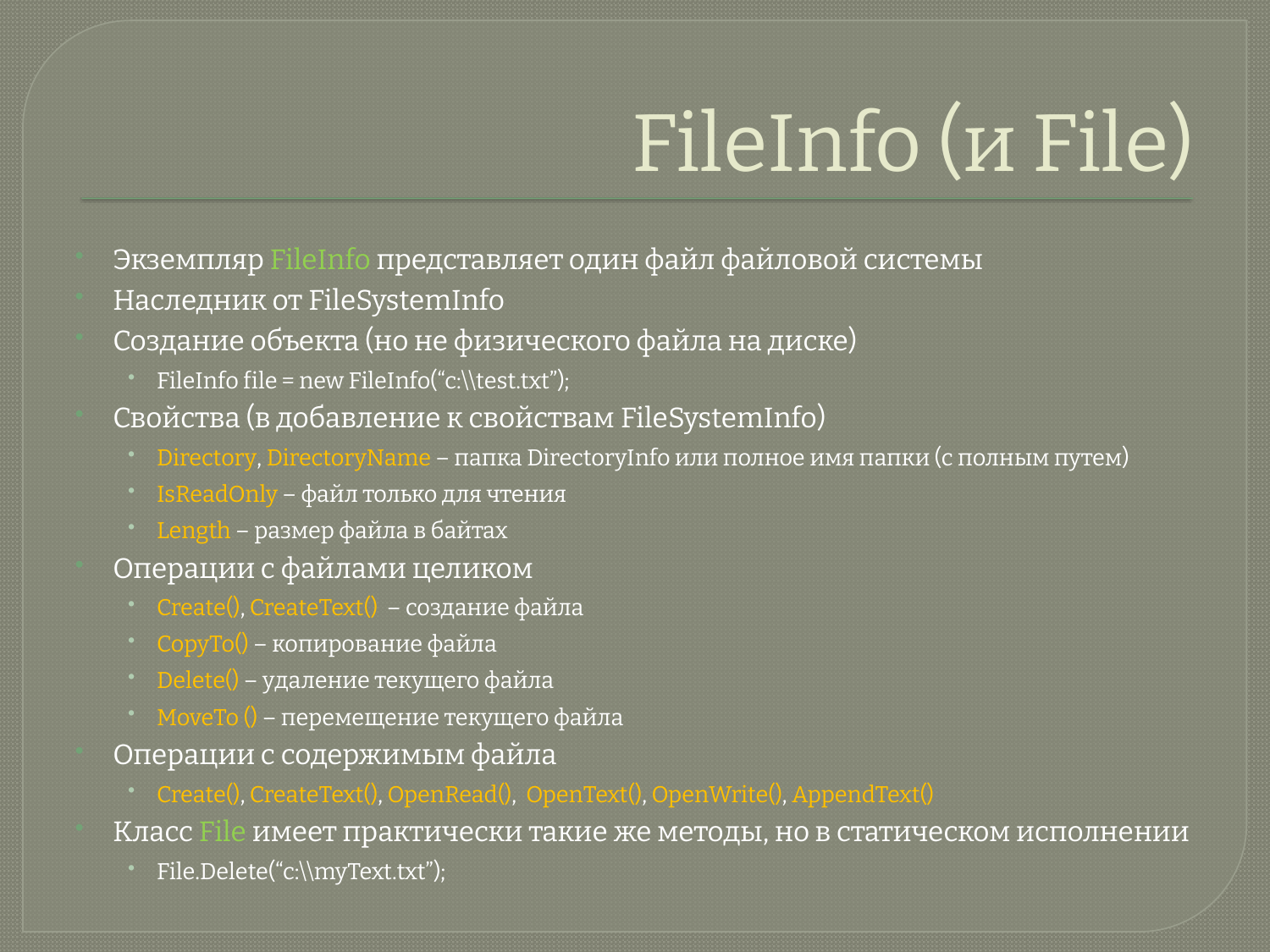

# FileInfo (и File)
Экземпляр FileInfo представляет один файл файловой системы
Наследник от FileSystemInfo
Создание объекта (но не физического файла на диске)
FileInfo file = new FileInfo(“c:\\test.txt”);
Свойства (в добавление к свойствам FileSystemInfo)
Directory, DirectoryName – папка DirectoryInfo или полное имя папки (с полным путем)
IsReadOnly – файл только для чтения
Length – размер файла в байтах
Операции с файлами целиком
Create(), CreateText()  – создание файла
CopyTo() – копирование файла
Delete() – удаление текущего файла
MoveTo () – перемещение текущего файла
Операции с содержимым файла
Create(), CreateText(), OpenRead(),  OpenText(), OpenWrite(), AppendText()
Класс File имеет практически такие же методы, но в статическом исполнении
File.Delete(“c:\\myText.txt”);